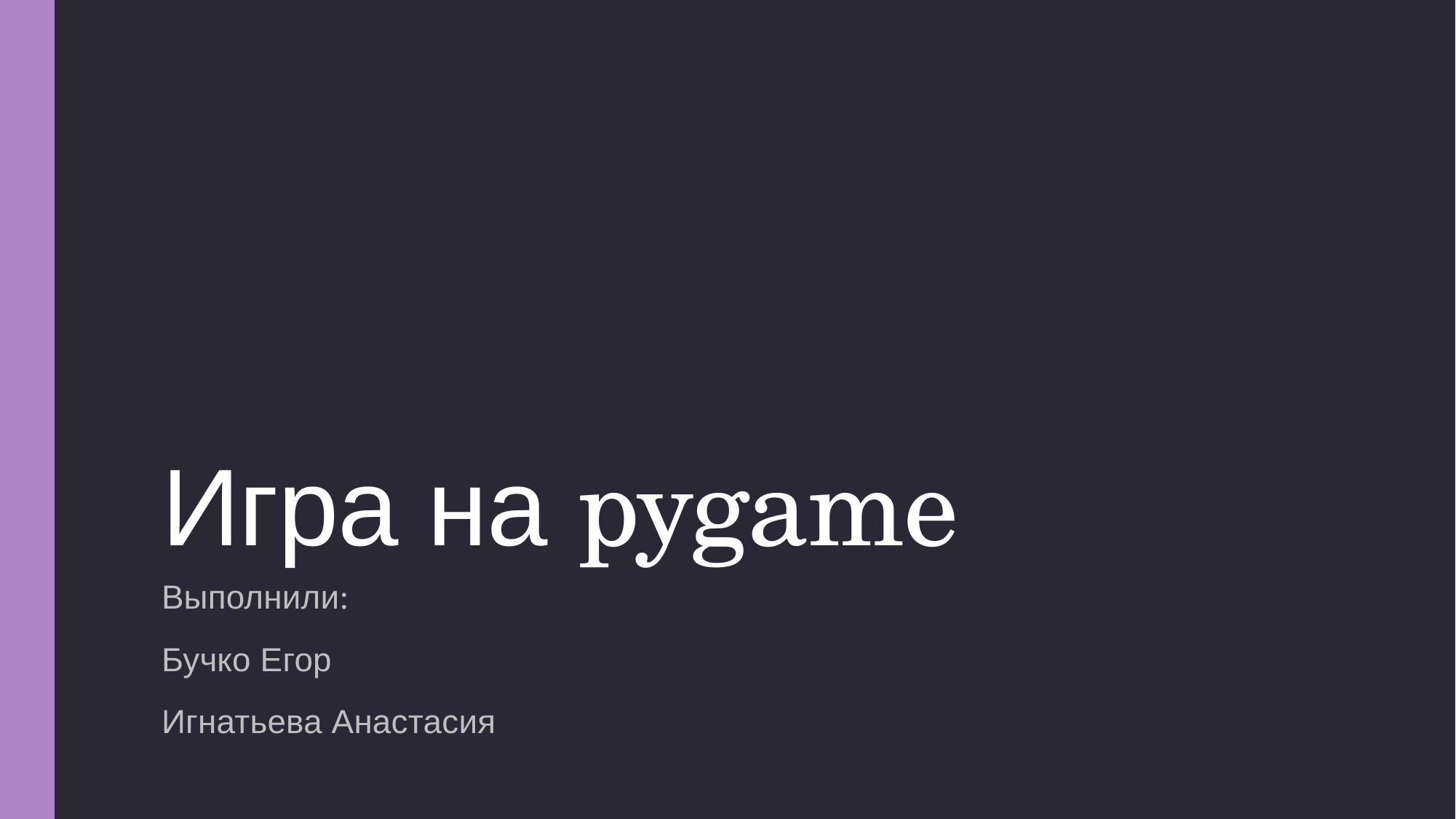

# Игра на pygame
Выполнили:
Бучко Егор
Игнатьева Анастасия